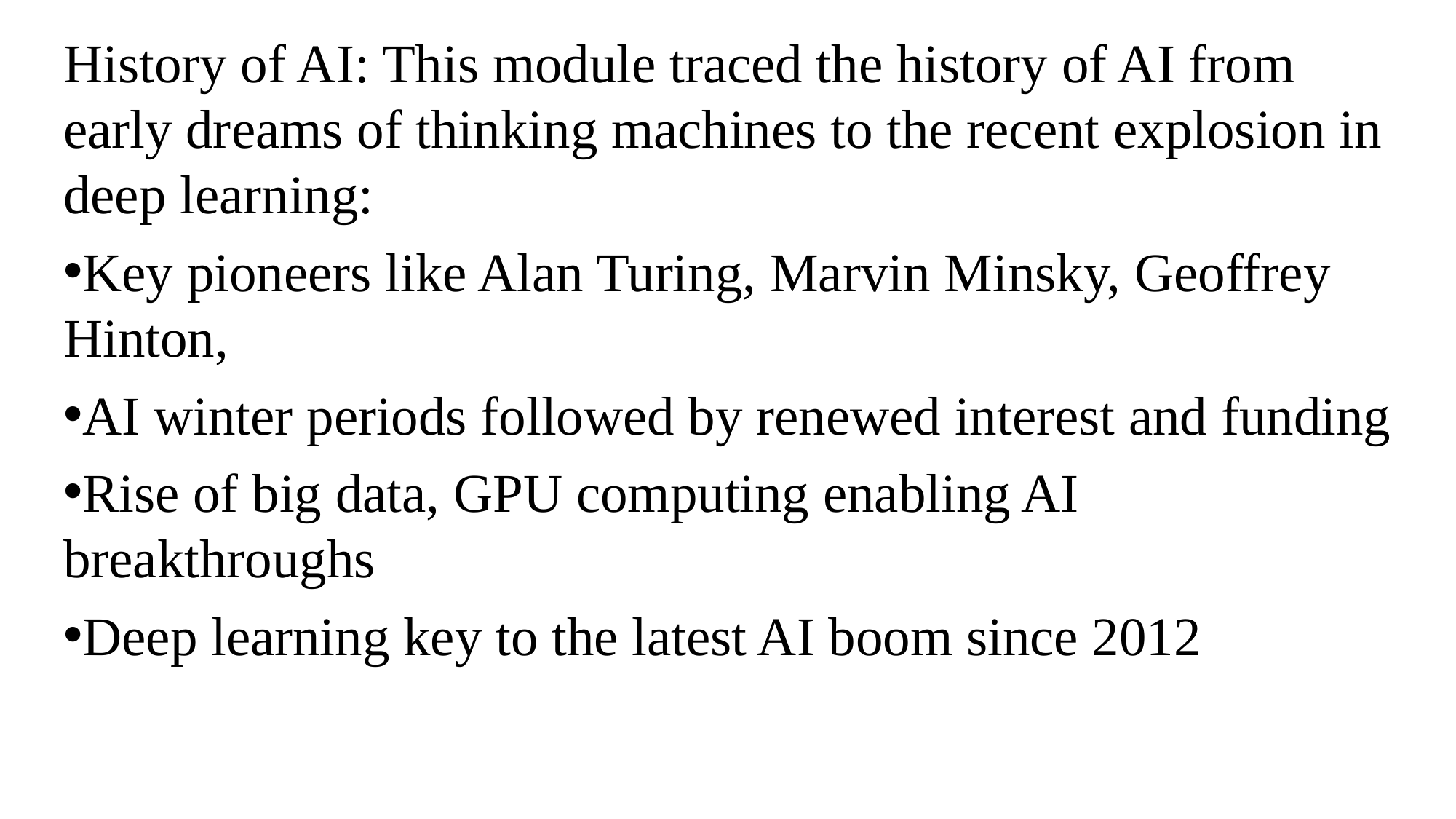

History of AI: This module traced the history of AI from early dreams of thinking machines to the recent explosion in deep learning:
Key pioneers like Alan Turing, Marvin Minsky, Geoffrey Hinton,
AI winter periods followed by renewed interest and funding
Rise of big data, GPU computing enabling AI breakthroughs
Deep learning key to the latest AI boom since 2012